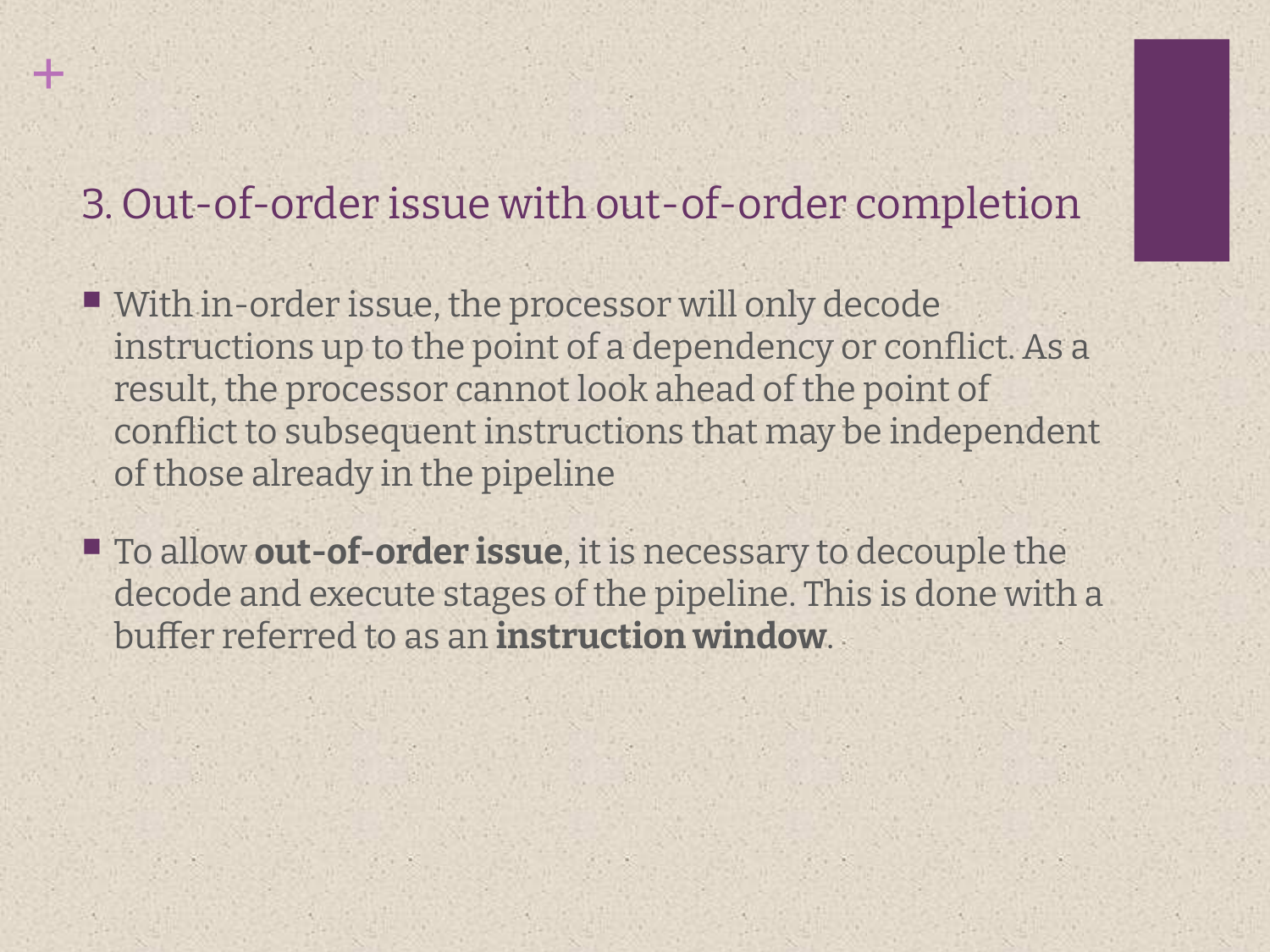

# 3. Out-of-order issue with out-of-order completion
With in-order issue, the processor will only decode instructions up to the point of a dependency or conflict. As a result, the processor cannot look ahead of the point of conflict to subsequent instructions that may be independent of those already in the pipeline
To allow out-of-order issue, it is necessary to decouple the decode and execute stages of the pipeline. This is done with a buffer referred to as an instruction window.